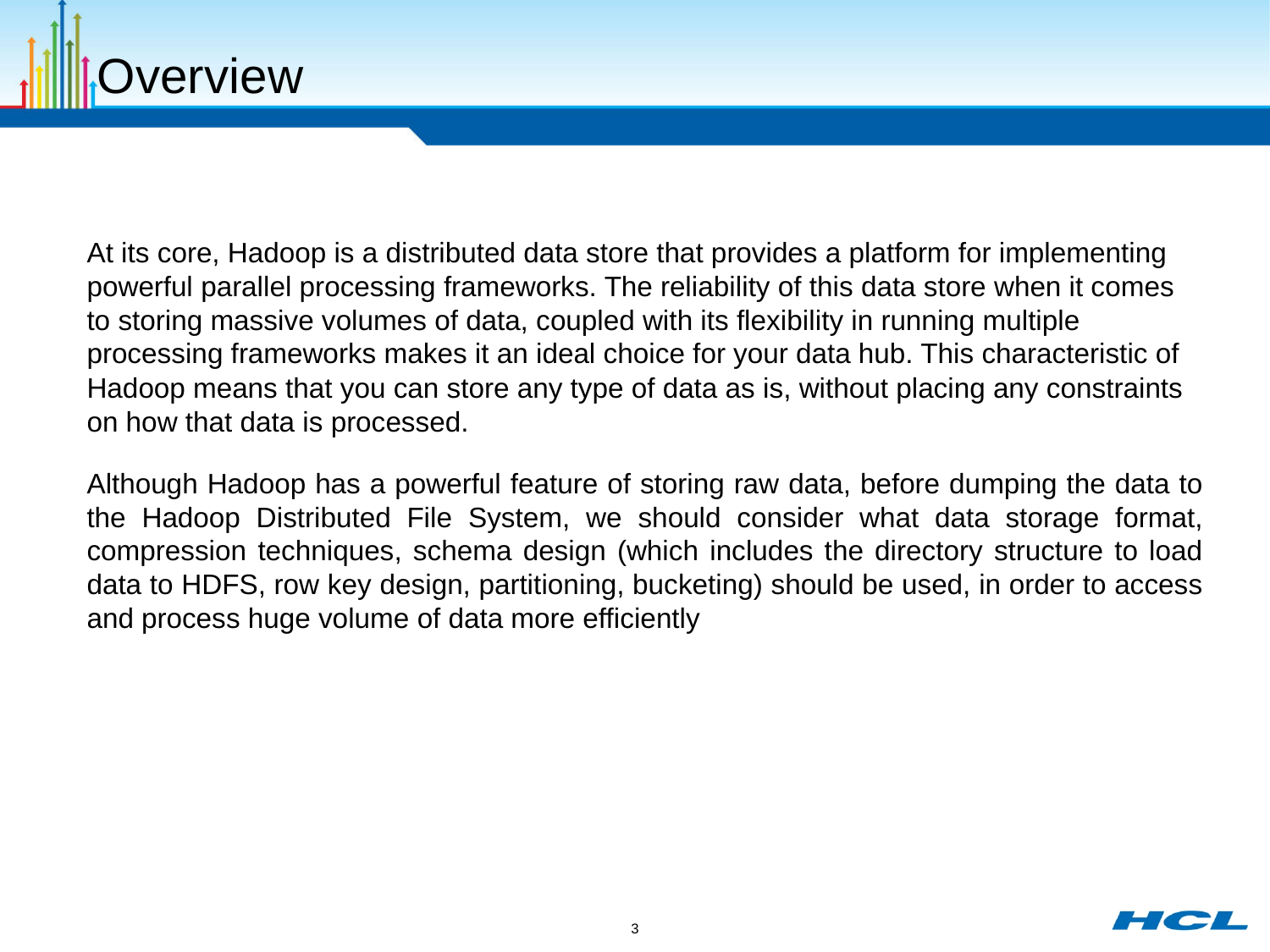

# Overview

At its core, Hadoop is a distributed data store that provides a platform for implementing powerful parallel processing frameworks. The reliability of this data store when it comes to storing massive volumes of data, coupled with its flexibility in running multiple processing frameworks makes it an ideal choice for your data hub. This characteristic of Hadoop means that you can store any type of data as is, without placing any constraints on how that data is processed.
Although Hadoop has a powerful feature of storing raw data, before dumping the data to the Hadoop Distributed File System, we should consider what data storage format, compression techniques, schema design (which includes the directory structure to load data to HDFS, row key design, partitioning, bucketing) should be used, in order to access and process huge volume of data more efficiently
3